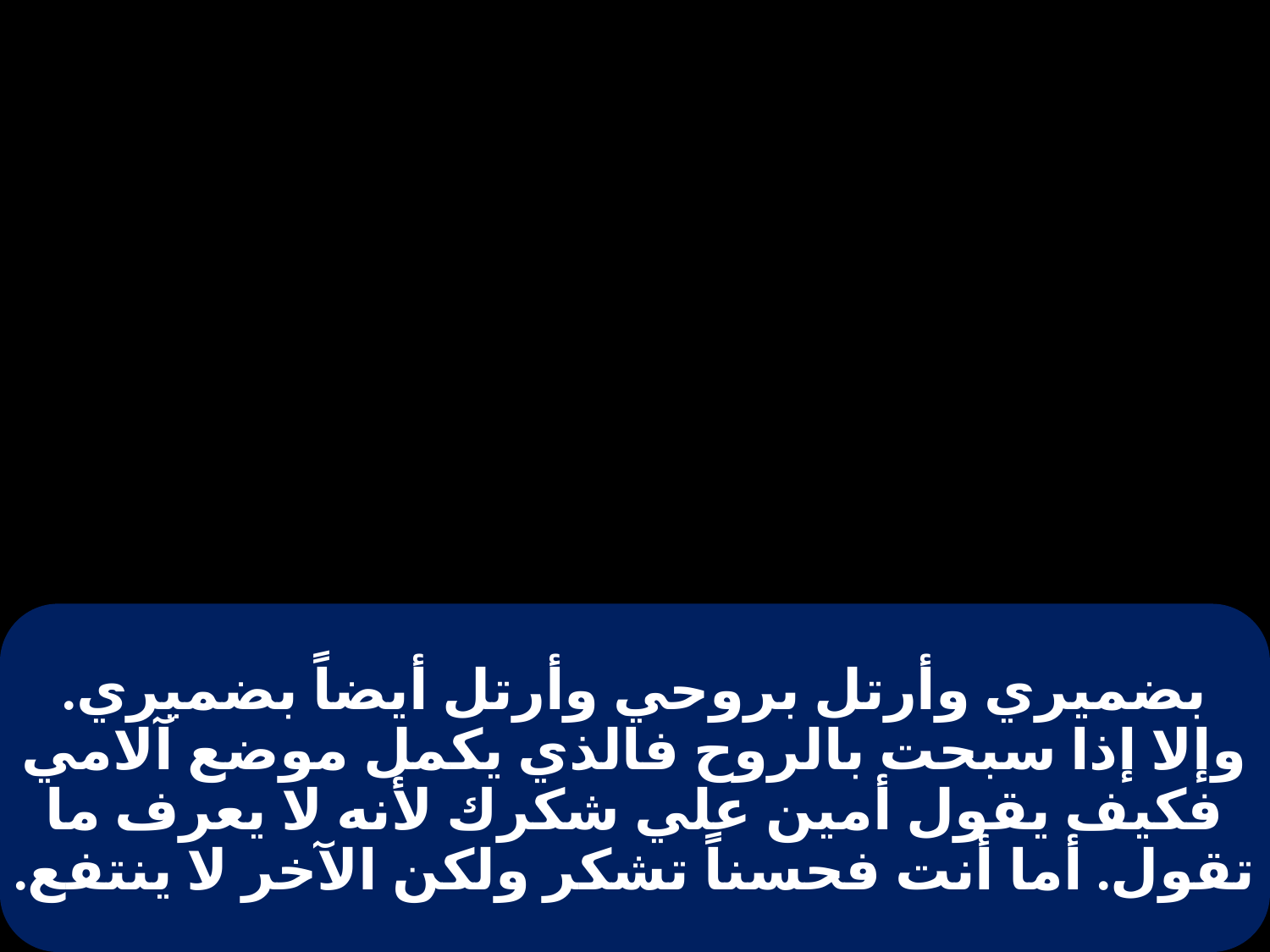

# بضميري وأرتل بروحي وأرتل أيضاً بضميري. وإلا إذا سبحت بالروح فالذي يكمل موضع آلامي فكيف يقول أمين علي شكرك لأنه لا يعرف ما تقول. أما أنت فحسناً تشكر ولكن الآخر لا ينتفع.